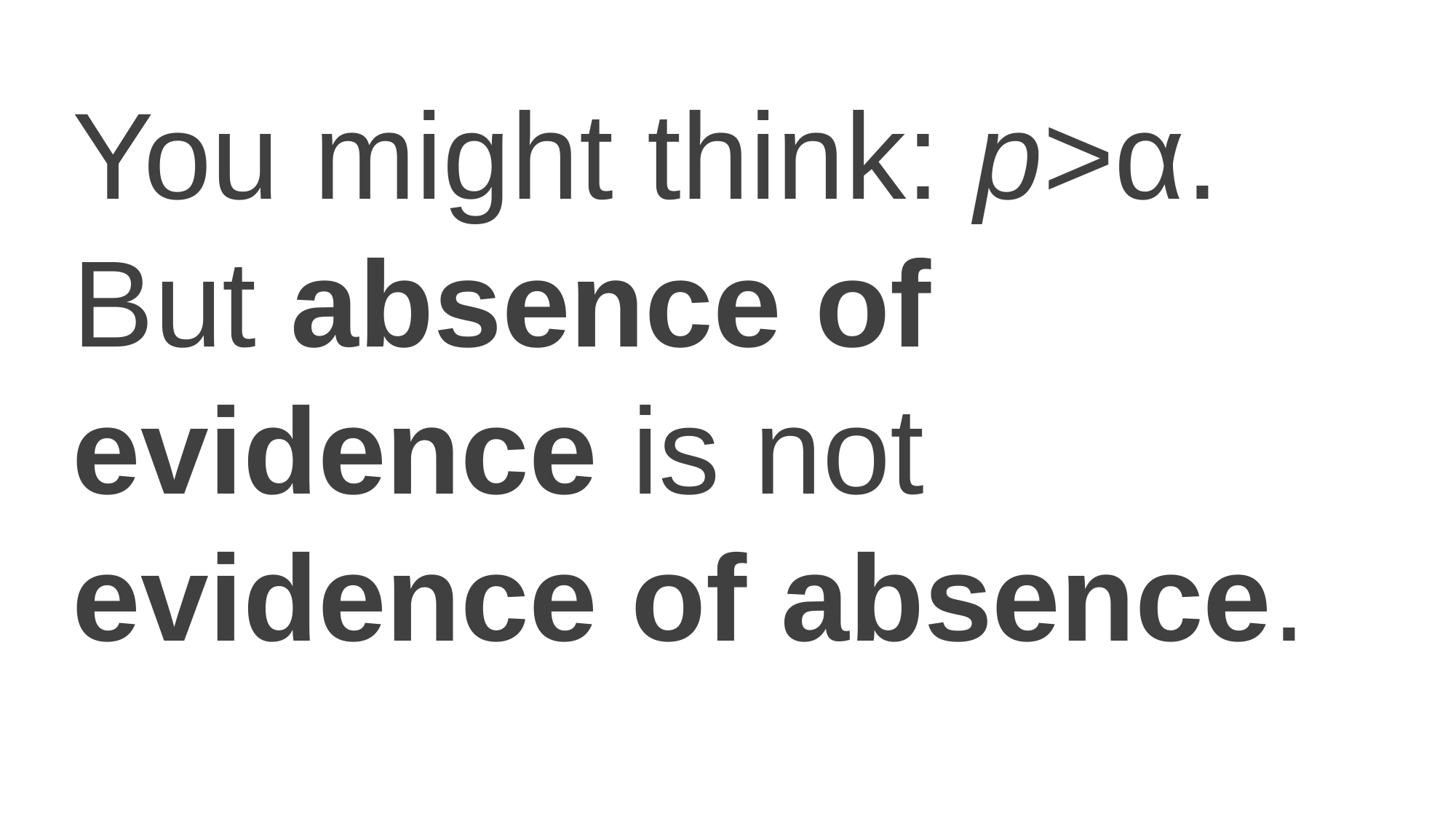

You might think: p>α. But absence of evidence is not evidence of absence.